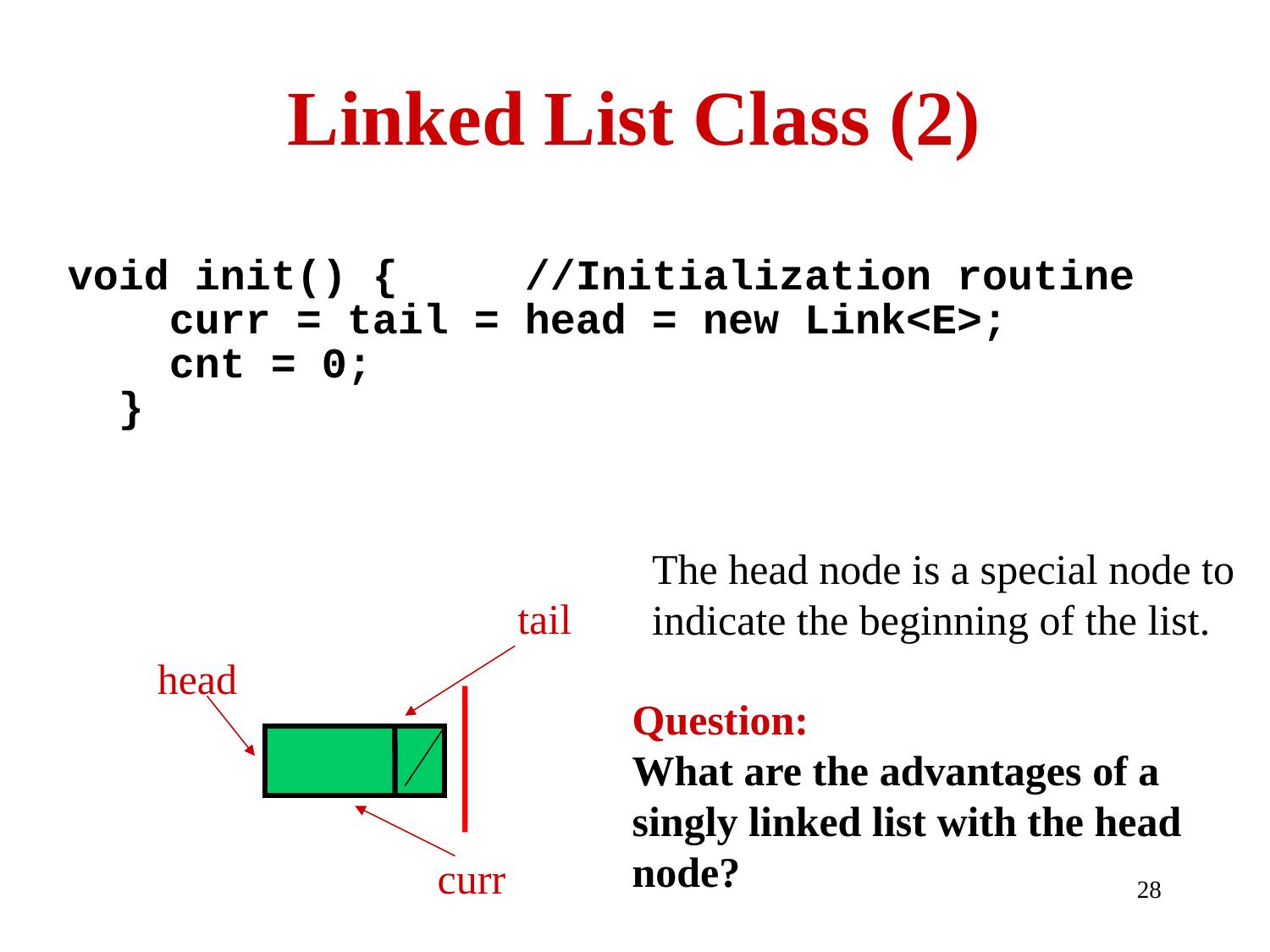

# Linked List Class (2)

void init() {     //Initialization routine
    curr = tail = head = new Link<E>;
    cnt = 0;
  }
The head node is a special node to
indicate the beginning of the list.
tail
head

Question:
What are the advantages of a singly linked list with the head node?

curr
28